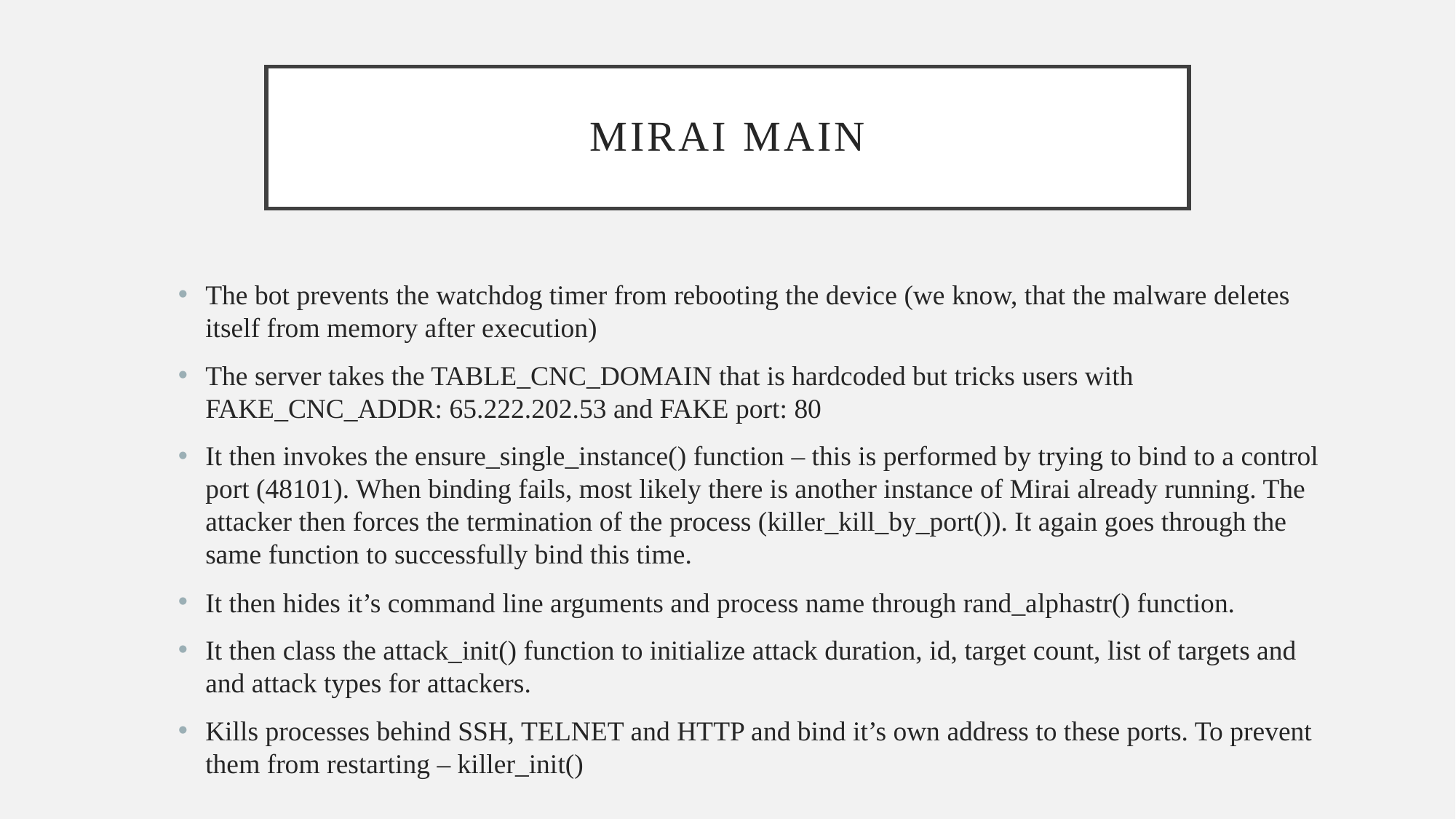

# MIRAI MAIN
The bot prevents the watchdog timer from rebooting the device (we know, that the malware deletes itself from memory after execution)
The server takes the TABLE_CNC_DOMAIN that is hardcoded but tricks users with FAKE_CNC_ADDR: 65.222.202.53 and FAKE port: 80
It then invokes the ensure_single_instance() function – this is performed by trying to bind to a control port (48101). When binding fails, most likely there is another instance of Mirai already running. The attacker then forces the termination of the process (killer_kill_by_port()). It again goes through the same function to successfully bind this time.
It then hides it’s command line arguments and process name through rand_alphastr() function.
It then class the attack_init() function to initialize attack duration, id, target count, list of targets and and attack types for attackers.
Kills processes behind SSH, TELNET and HTTP and bind it’s own address to these ports. To prevent them from restarting – killer_init()